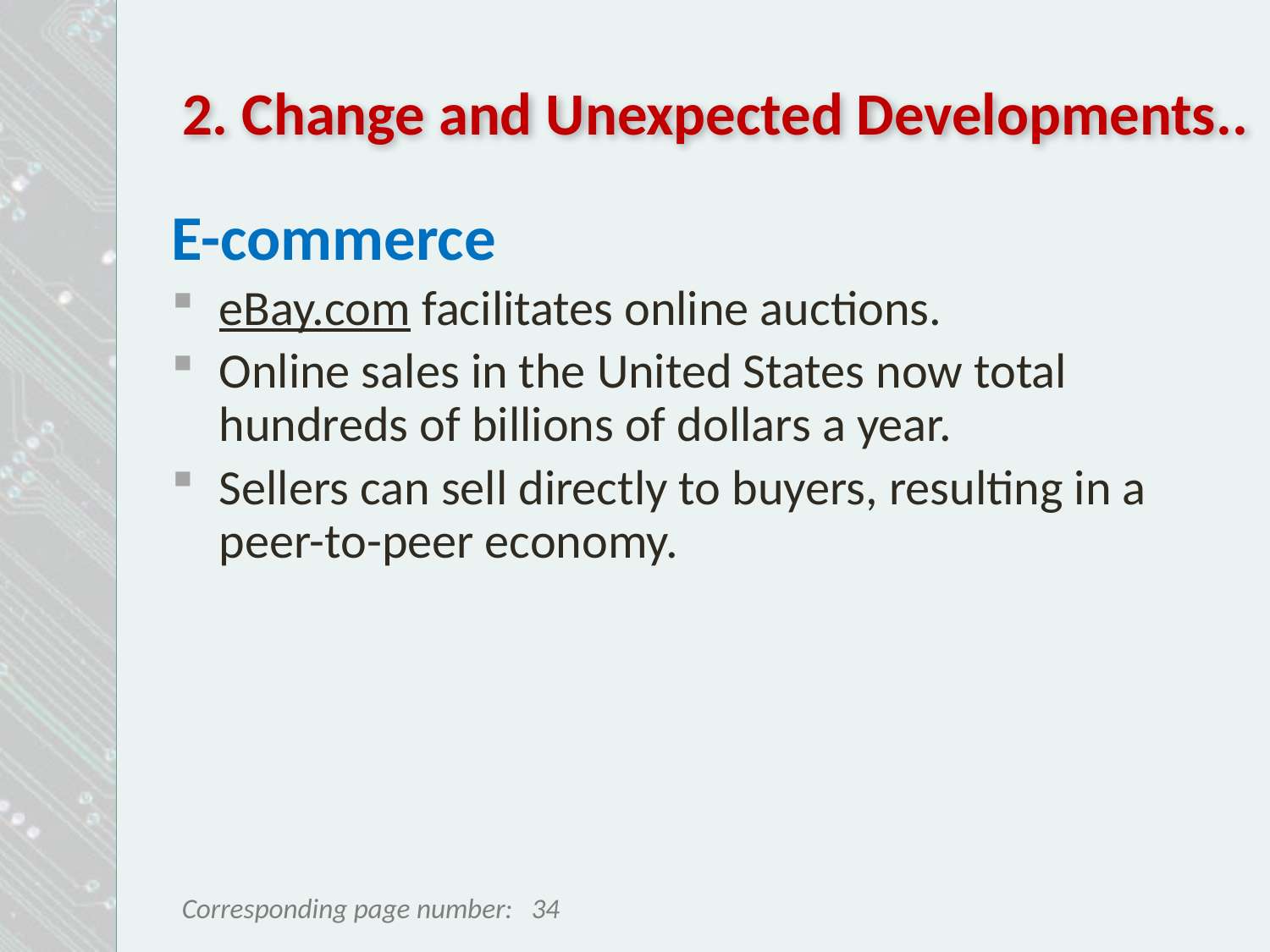

# 2. Change and Unexpected Developments..
E-commerce
eBay.com facilitates online auctions.
Online sales in the United States now total hundreds of billions of dollars a year.
Sellers can sell directly to buyers, resulting in a peer-to-peer economy.

34